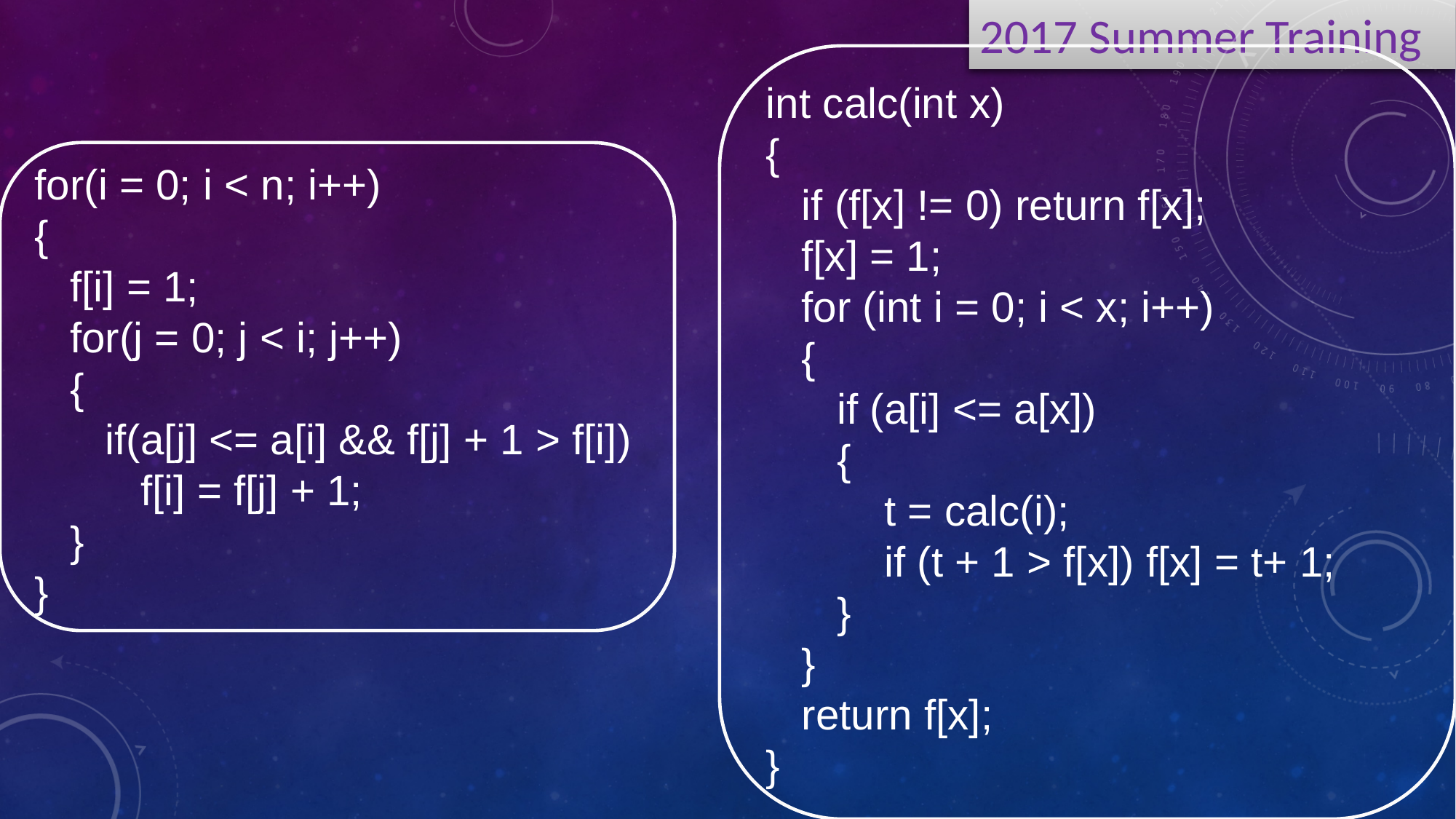

int calc(int x)
{
   if (f[x] != 0) return f[x];
   f[x] = 1;
   for (int i = 0; i < x; i++)
   {
      if (a[i] <= a[x])
      {
          t = calc(i);
          if (t + 1 > f[x]) f[x] = t+ 1;
      }
   }
   return f[x];
}
for(i = 0; i < n; i++)
{
   f[i] = 1;
   for(j = 0; j < i; j++)
   {
      if(a[j] <= a[i] && f[j] + 1 > f[i])
         f[i] = f[j] + 1;
   }
}